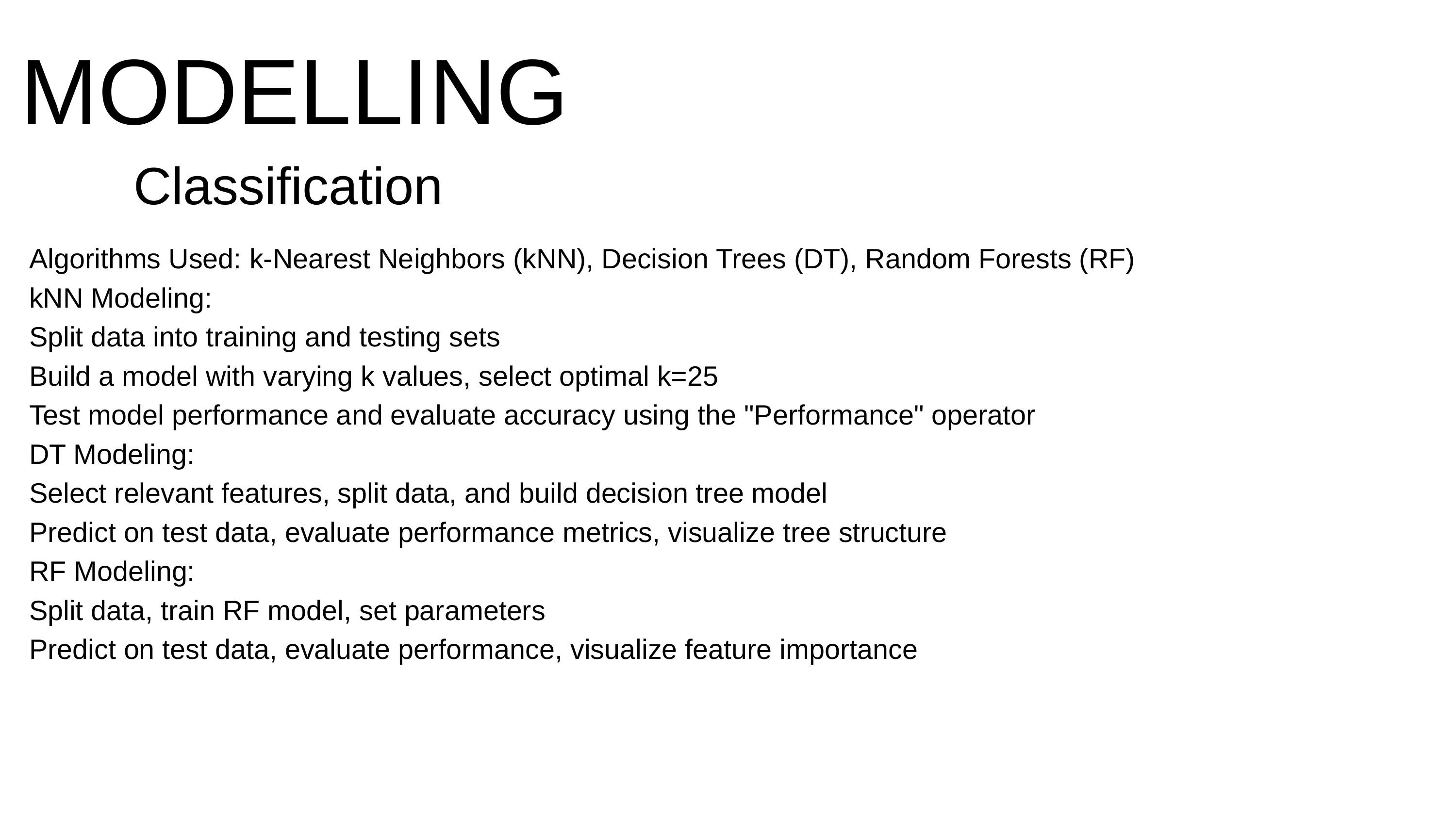

MODELLING

Classification
Algorithms Used: k-Nearest Neighbors (kNN), Decision Trees (DT), Random Forests (RF)
kNN Modeling:
Split data into training and testing sets
Build a model with varying k values, select optimal k=25
Test model performance and evaluate accuracy using the "Performance" operator
DT Modeling:
Select relevant features, split data, and build decision tree model
Predict on test data, evaluate performance metrics, visualize tree structure
RF Modeling:
Split data, train RF model, set parameters
Predict on test data, evaluate performance, visualize feature importance